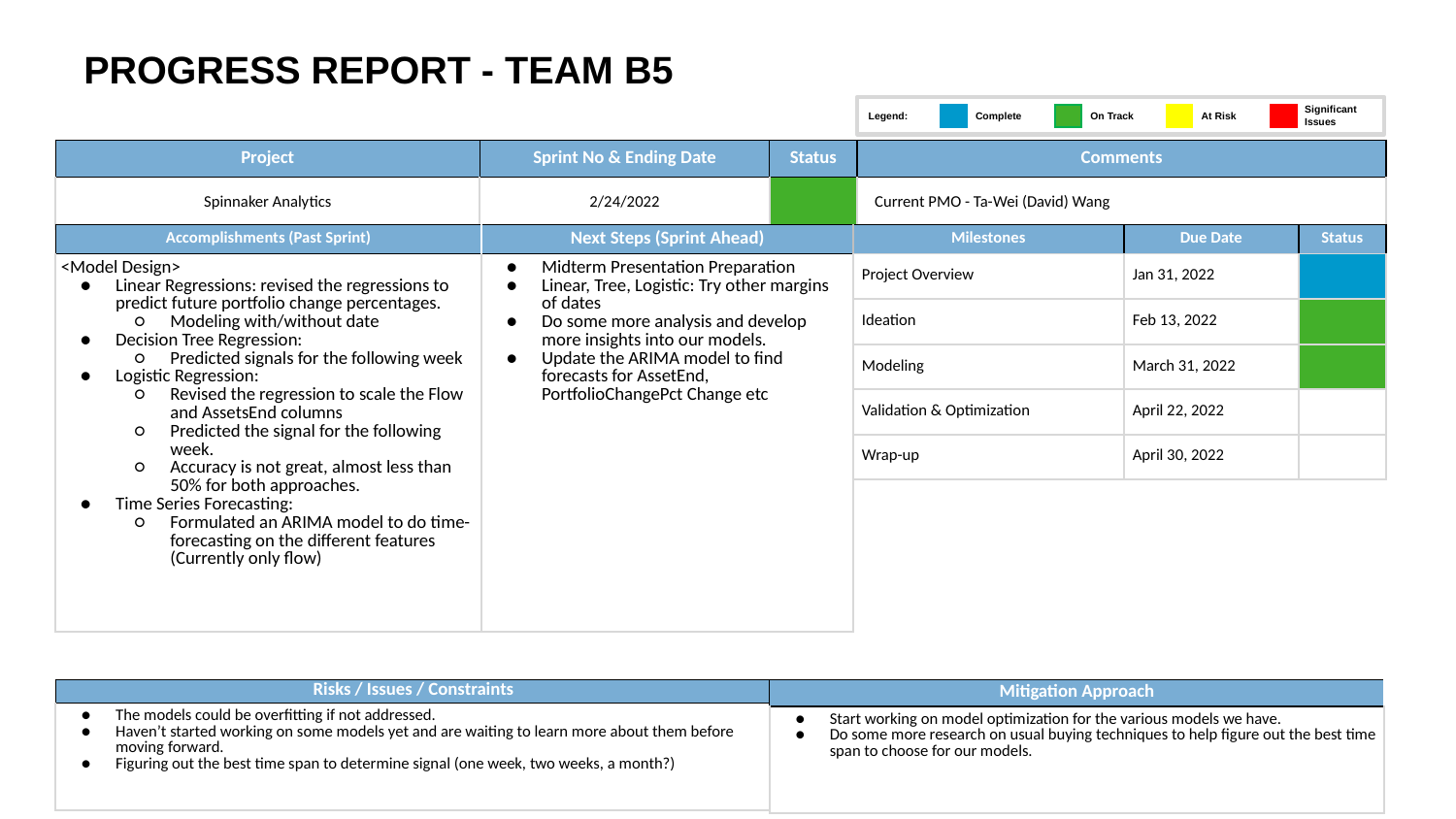

PROGRESS REPORT - TEAM B5
Legend:
Significant
Issues

On Track

At Risk

Complete

| Project | Sprint No & Ending Date | Status | Comments |
| --- | --- | --- | --- |
| Spinnaker Analytics | 2/24/2022 |  | Current PMO - Ta-Wei (David) Wang |
| Accomplishments (Past Sprint) | Next Steps (Sprint Ahead) |
| --- | --- |
| <Model Design> Linear Regressions: revised the regressions to predict future portfolio change percentages. Modeling with/without date Decision Tree Regression: Predicted signals for the following week Logistic Regression: Revised the regression to scale the Flow and AssetsEnd columns Predicted the signal for the following week. Accuracy is not great, almost less than 50% for both approaches. Time Series Forecasting: Formulated an ARIMA model to do time-forecasting on the different features (Currently only flow) | Midterm Presentation Preparation Linear, Tree, Logistic: Try other margins of dates Do some more analysis and develop more insights into our models. Update the ARIMA model to find forecasts for AssetEnd, PortfolioChangePct Change etc |
| Milestones | Due Date | Status |
| --- | --- | --- |
| Project Overview | Jan 31, 2022 |  |
| Ideation | Feb 13, 2022 |  |
| Modeling | March 31, 2022 |  |
| Validation & Optimization | April 22, 2022 |  |
| Wrap-up | April 30, 2022 |  |
| Risks / Issues / Constraints |
| --- |
| The models could be overfitting if not addressed. Haven’t started working on some models yet and are waiting to learn more about them before moving forward. Figuring out the best time span to determine signal (one week, two weeks, a month?) |
| Mitigation Approach |
| --- |
| Start working on model optimization for the various models we have. Do some more research on usual buying techniques to help figure out the best time span to choose for our models. |